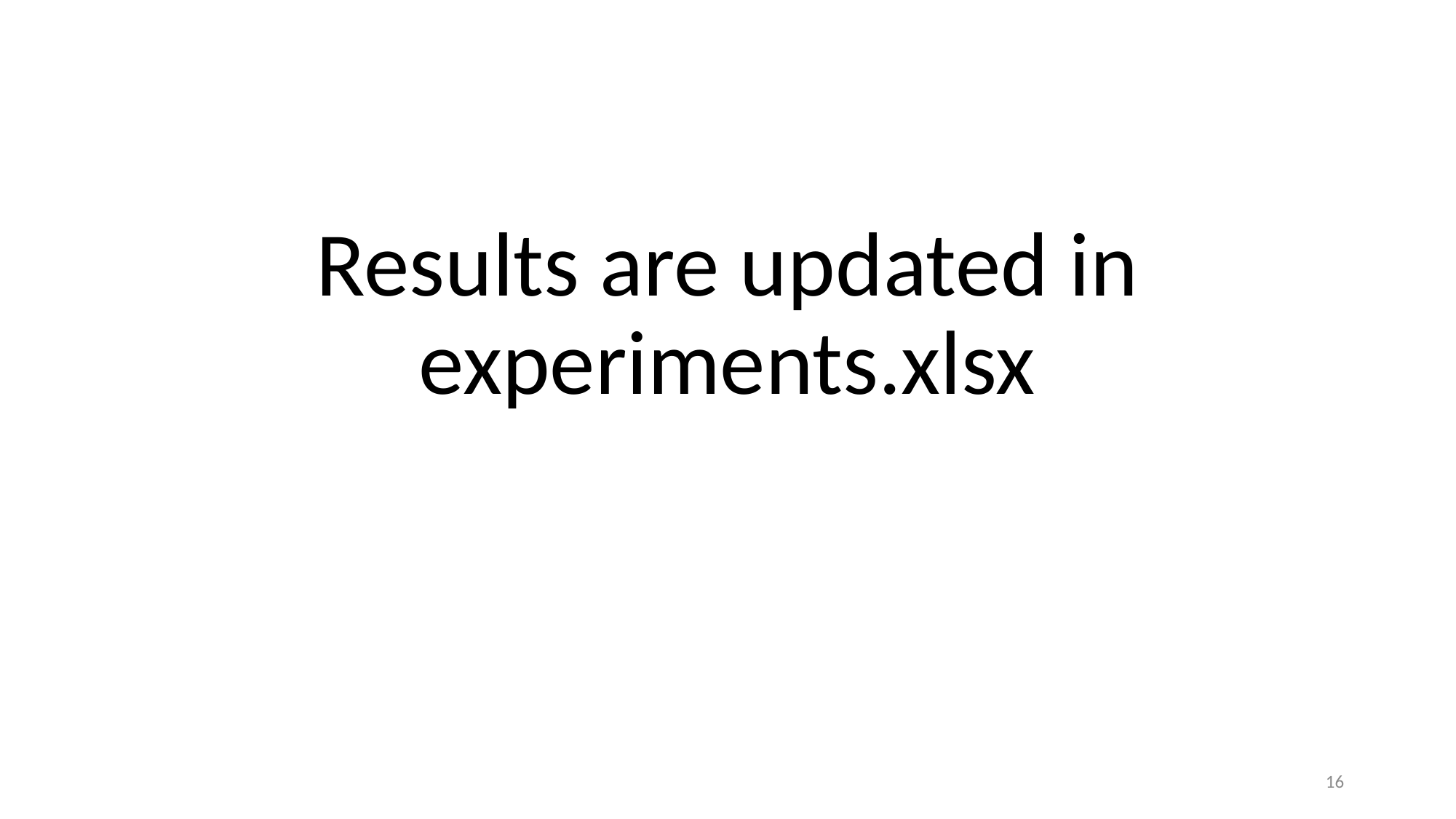

# Results are updated in experiments.xlsx

16